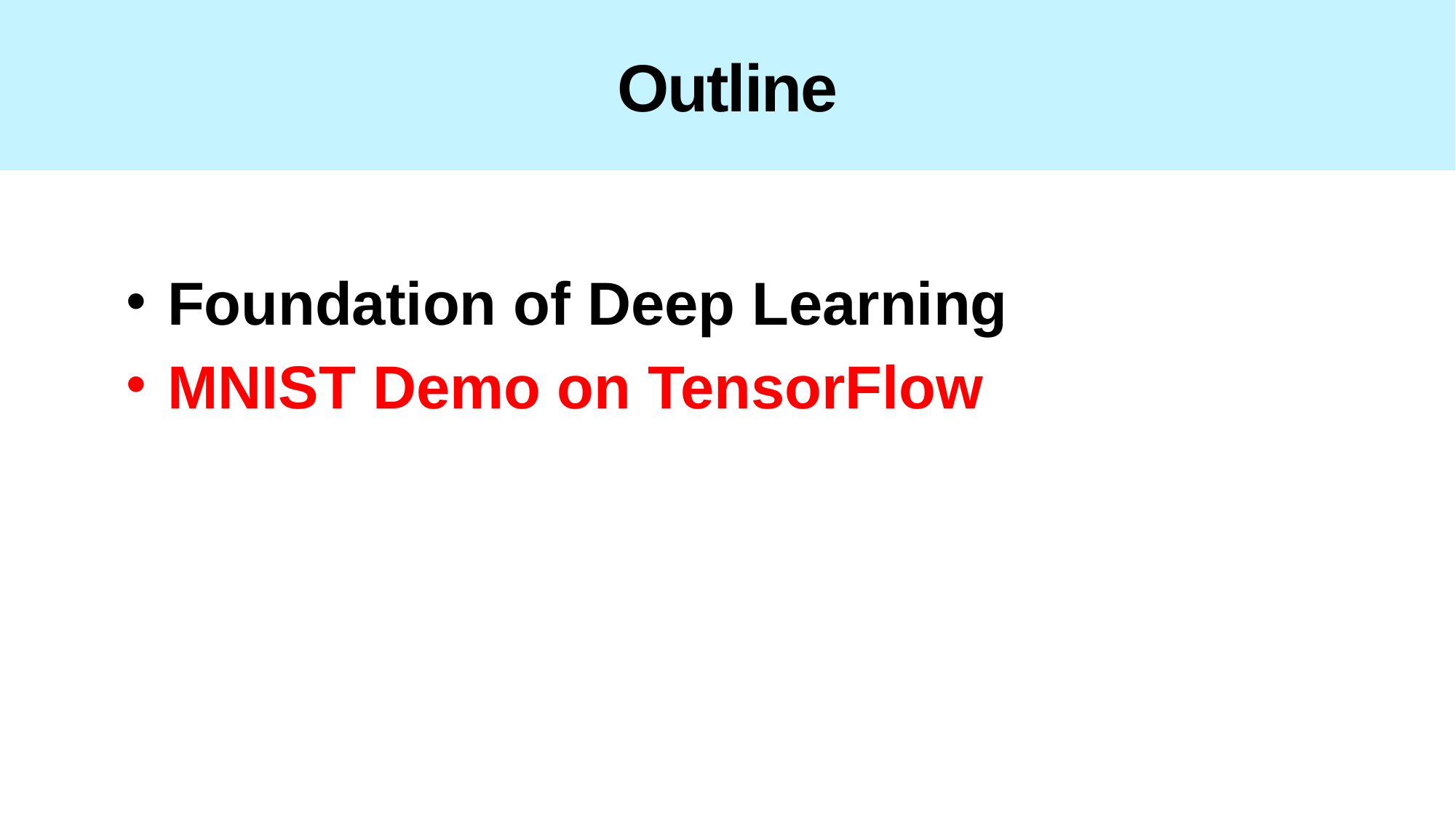

# Outline

Foundation of Deep Learning
MNIST Demo on TensorFlow